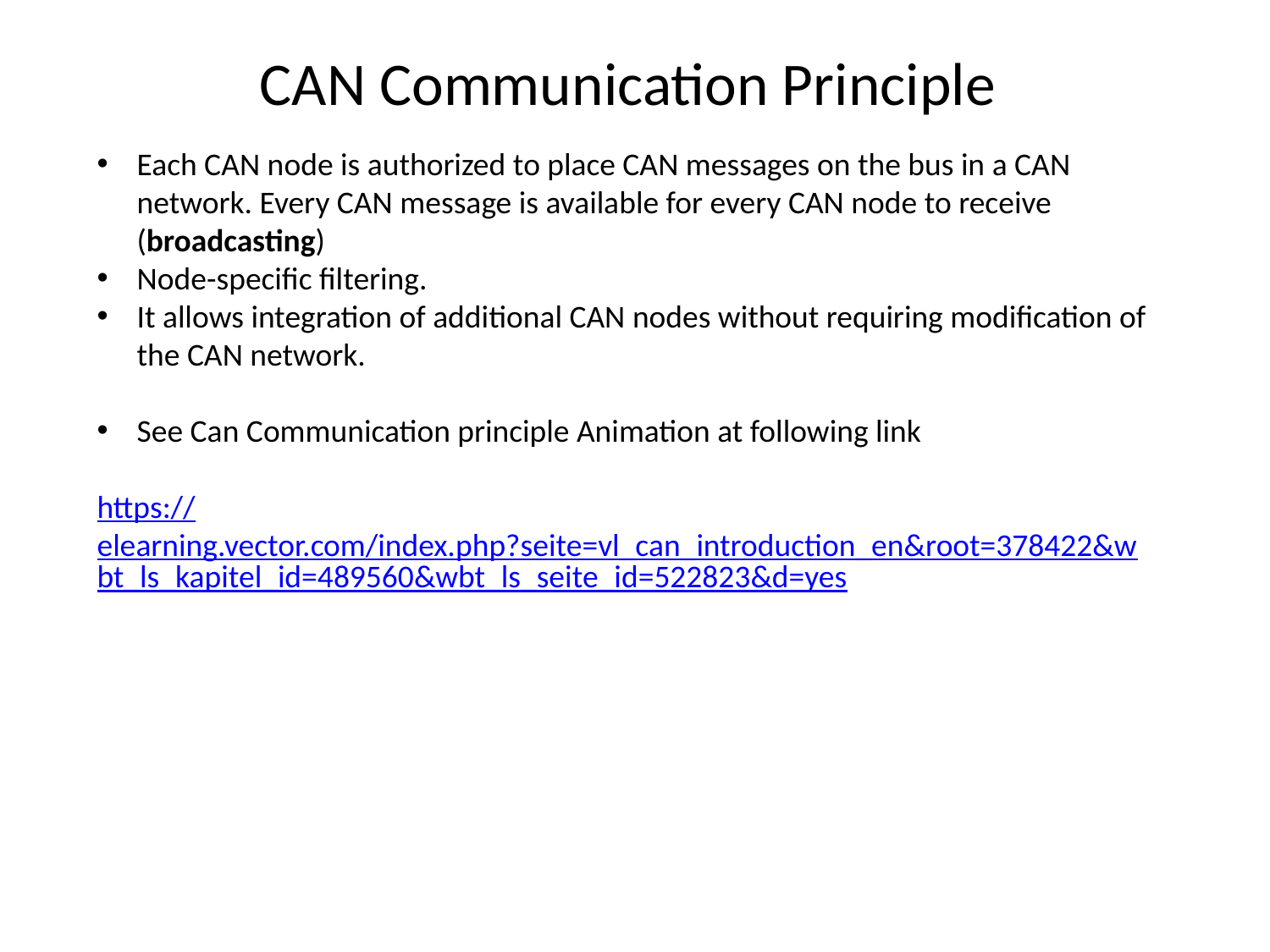

# CAN Communication Principle
Each CAN node is authorized to place CAN messages on the bus in a CAN network. Every CAN message is available for every CAN node to receive (broadcasting)
Node-specific filtering.
It allows integration of additional CAN nodes without requiring modification of the CAN network.

See Can Communication principle Animation at following link

https://elearning.vector.com/index.php?seite=vl_can_introduction_en&root=378422&wbt_ls_kapitel_id=489560&wbt_ls_seite_id=522823&d=yes